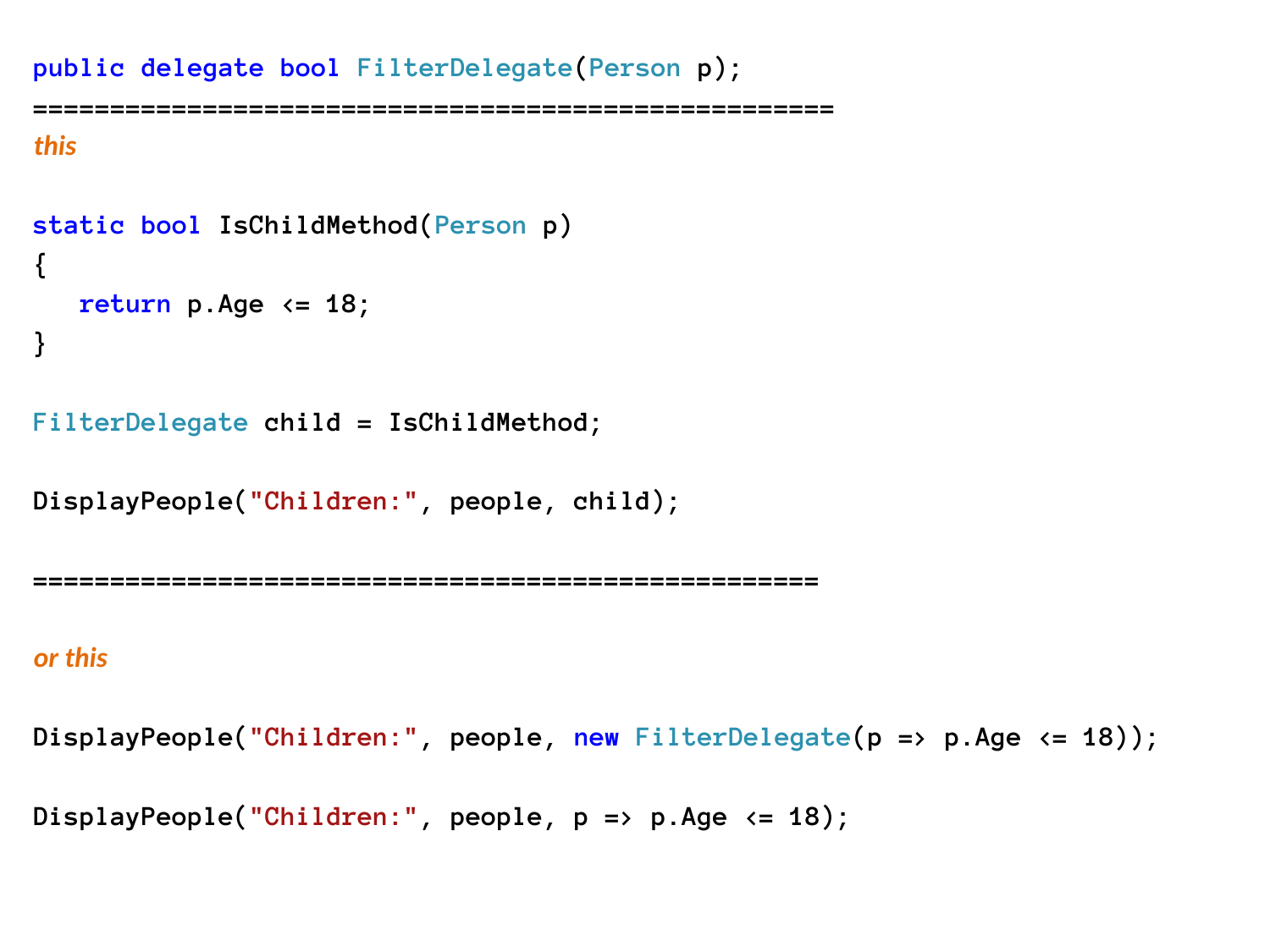

public delegate bool FilterDelegate(Person p);
====================================================
this

static bool IsChildMethod(Person p)
{
   return p.Age <= 18;
}

FilterDelegate child = IsChildMethod;

DisplayPeople("Children:", people, child);

===================================================

or this

DisplayPeople("Children:", people, new FilterDelegate(p => p.Age <= 18));

DisplayPeople("Children:", people, p => p.Age <= 18);